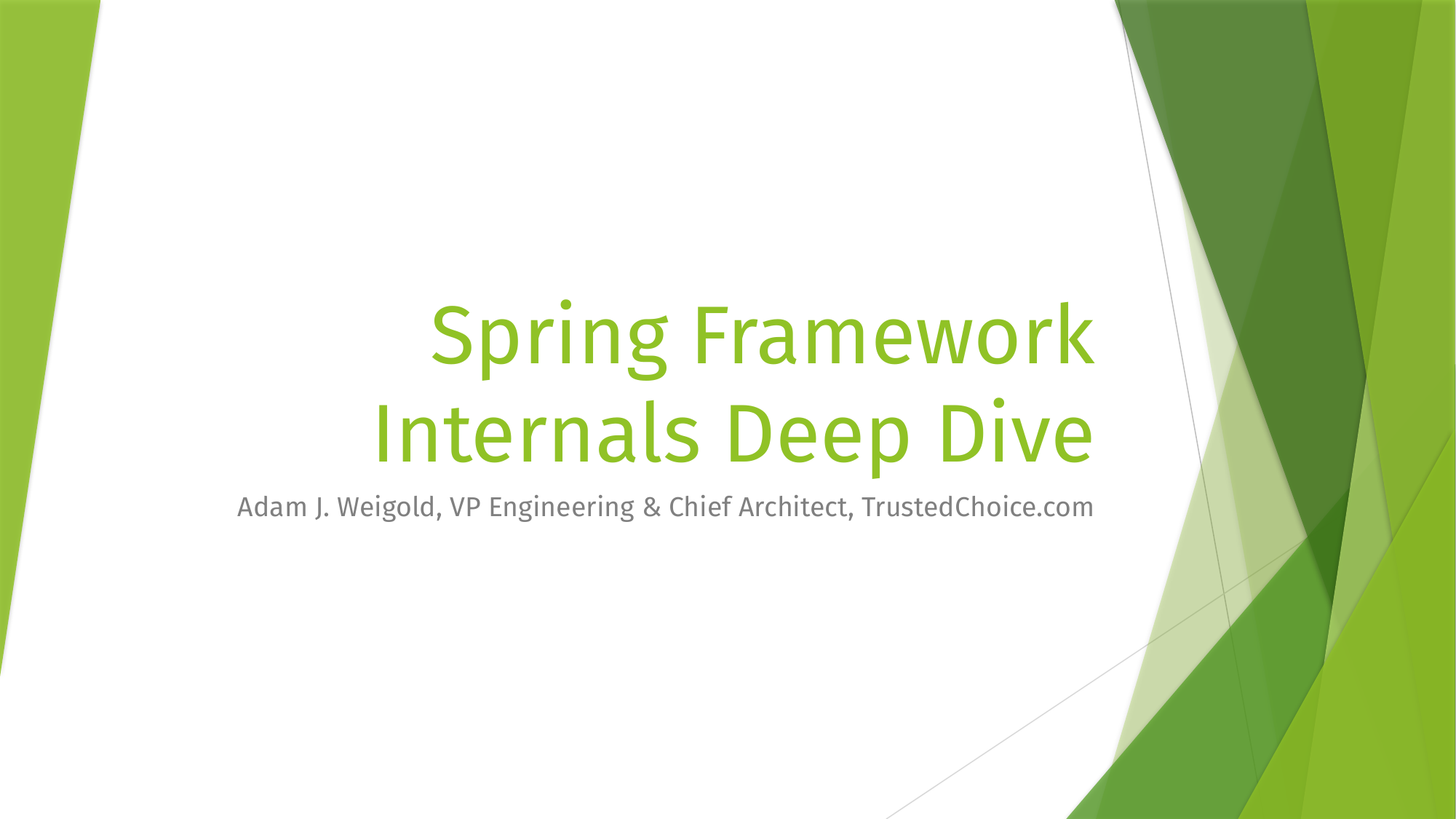

# Spring Framework Internals Deep Dive
Adam J. Weigold, VP Engineering & Chief Architect, TrustedChoice.com